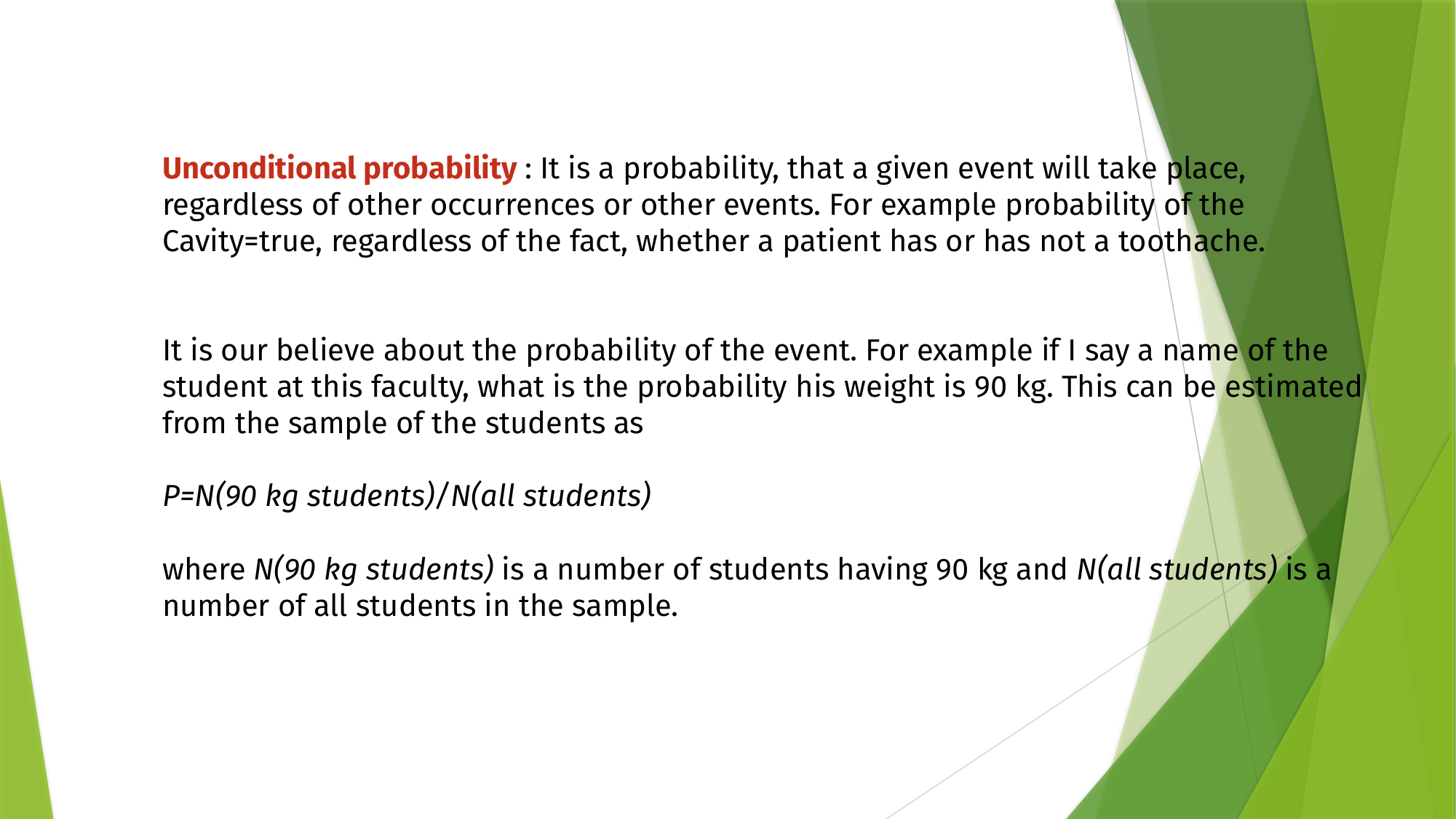

Unconditional probability : It is a probability, that a given event will take place, regardless of other occurrences or other events. For example probability of the Cavity=true, regardless of the fact, whether a patient has or has not a toothache.

It is our believe about the probability of the event. For example if I say a name of the student at this faculty, what is the probability his weight is 90 kg. This can be estimated from the sample of the students as

P=N(90 kg students)/N(all students)

where N(90 kg students) is a number of students having 90 kg and N(all students) is a number of all students in the sample.